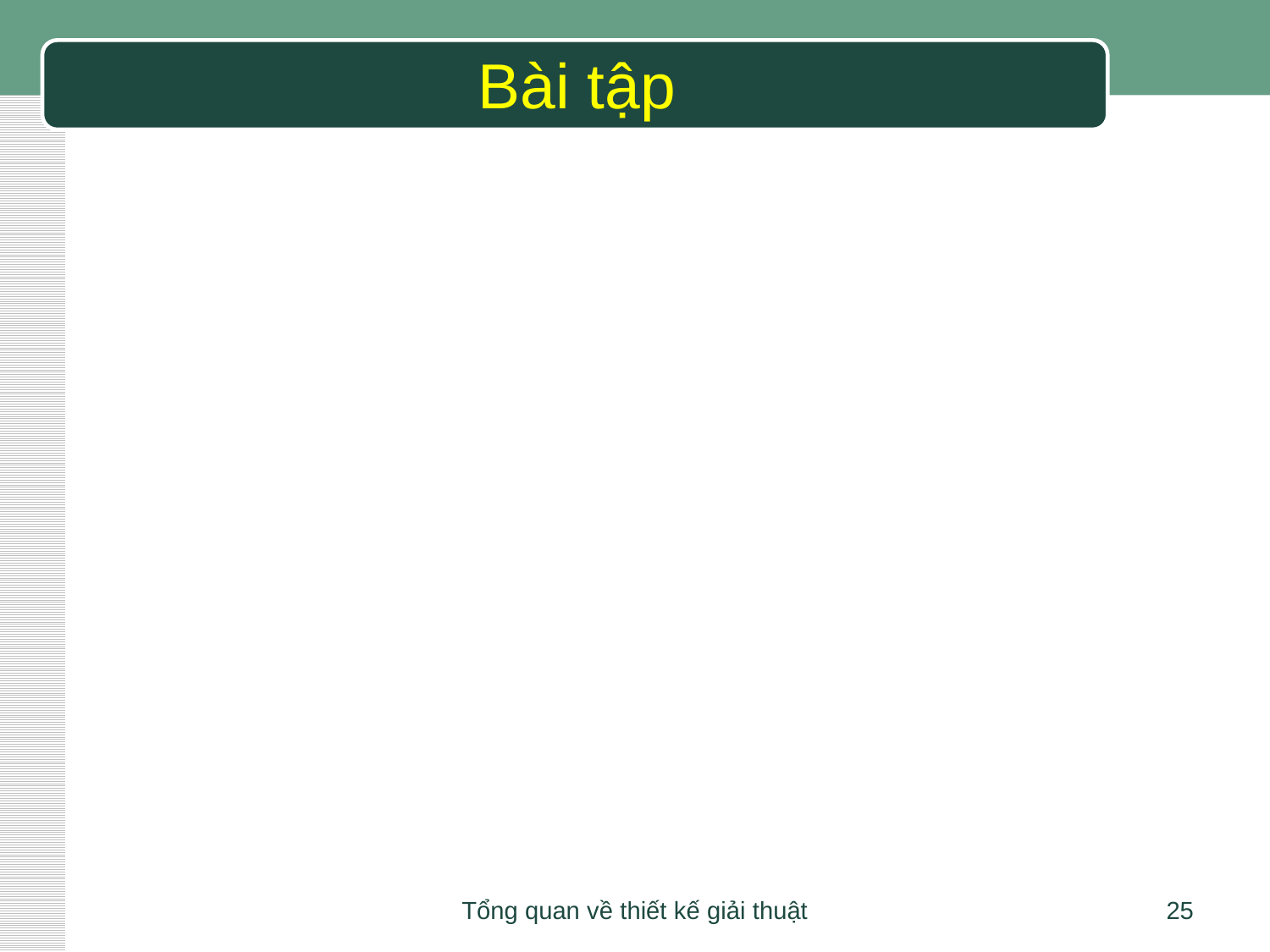

# Bài tập

Tổng quan về thiết kế giải thuật
25